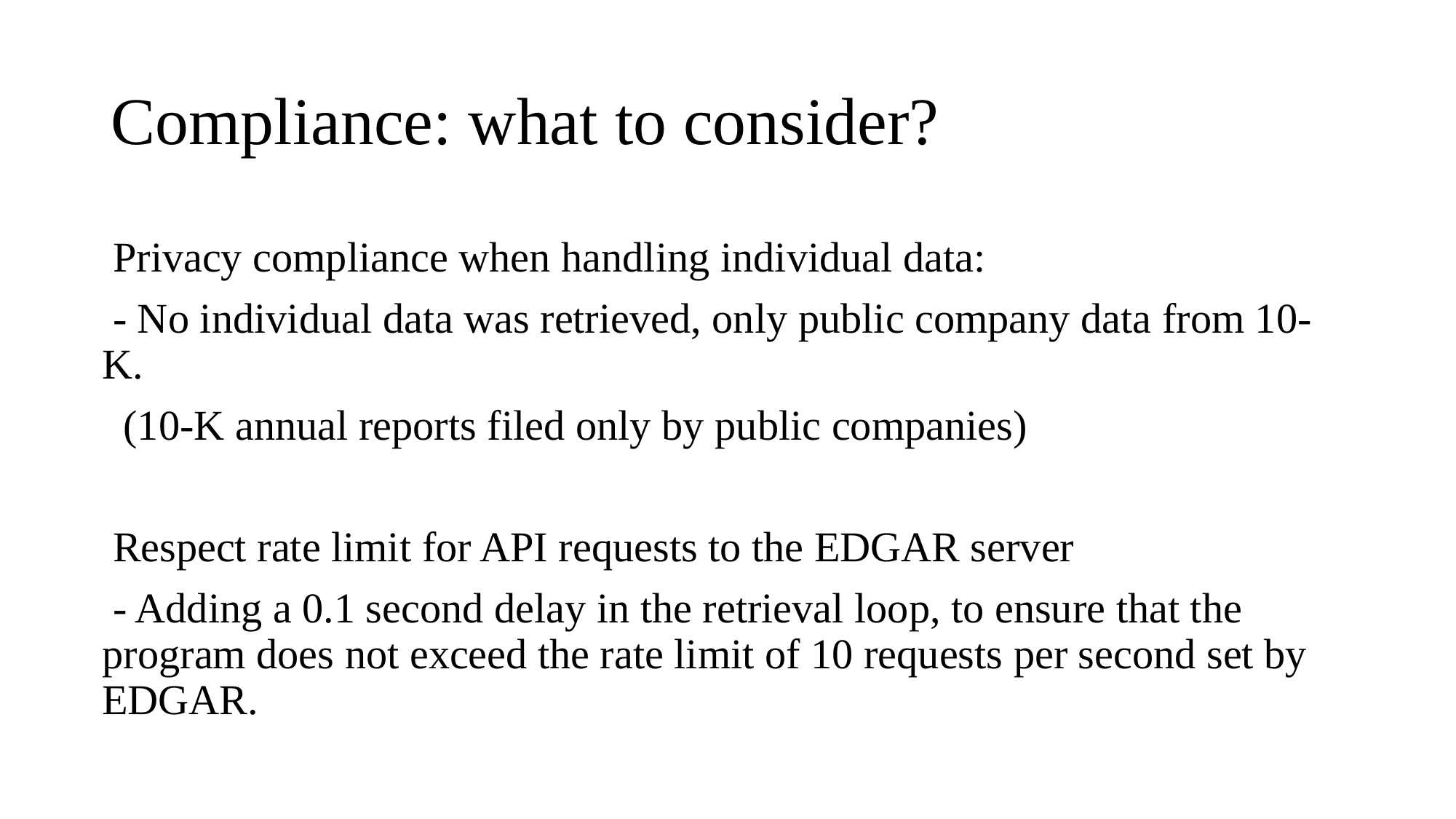

# Compliance: what to consider?
 Privacy compliance when handling individual data:
 - No individual data was retrieved, only public company data from 10-K.
  (10-K annual reports filed only by public companies)

 Respect rate limit for API requests to the EDGAR server
 - Adding a 0.1 second delay in the retrieval loop, to ensure that the program does not exceed the rate limit of 10 requests per second set by EDGAR.